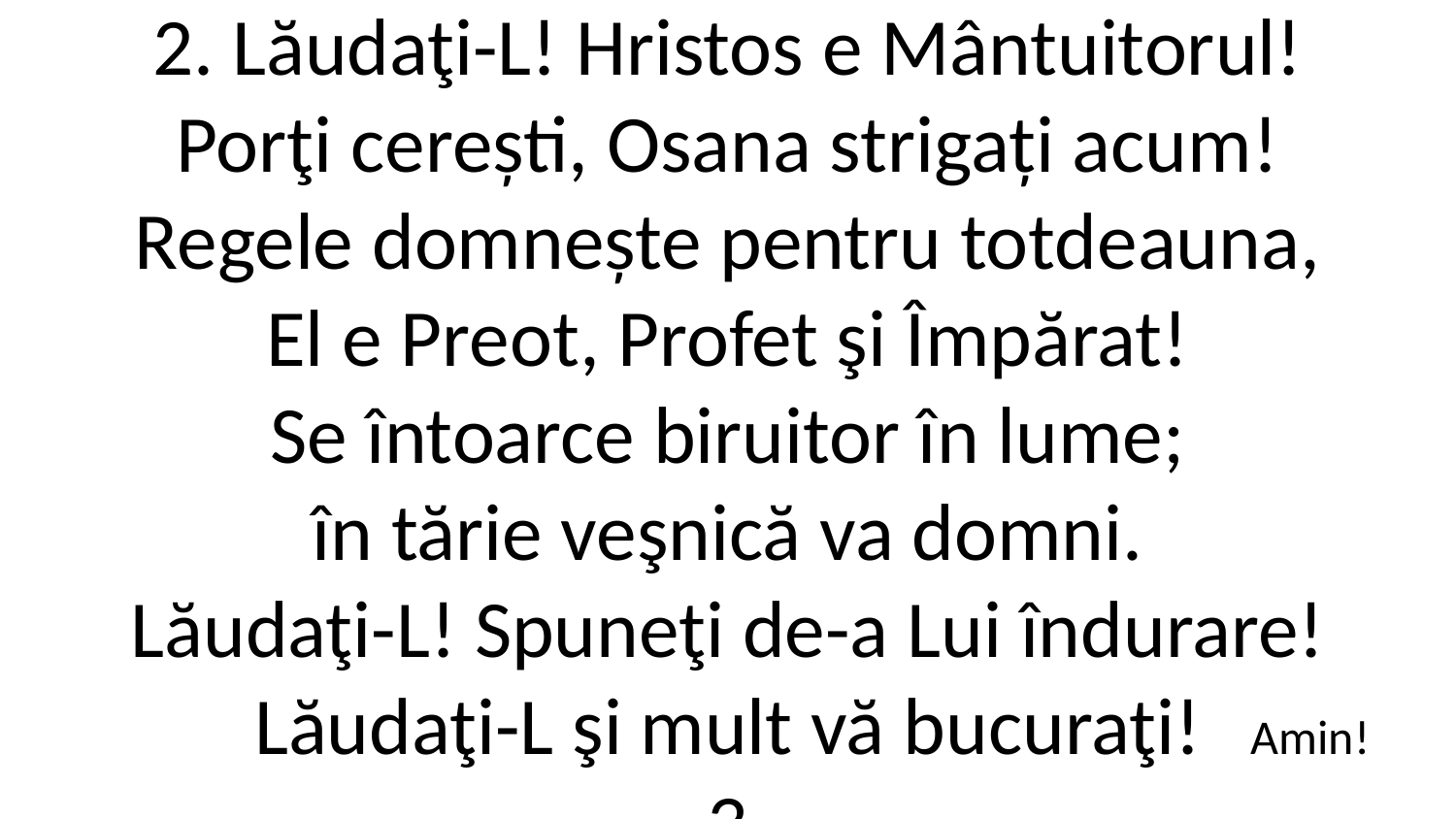

2. Lăudaţi-L! Hristos e Mântuitorul!
Porţi cerești, Osana strigați acum!
Regele domnește pentru totdeauna,
El e Preot, Profet şi Împărat!
Se întoarce biruitor în lume;
în tărie veşnică va domni.
Lăudaţi-L! Spuneţi de-a Lui îndurare!
Lăudaţi-L şi mult vă bucuraţi!
3

Amin!